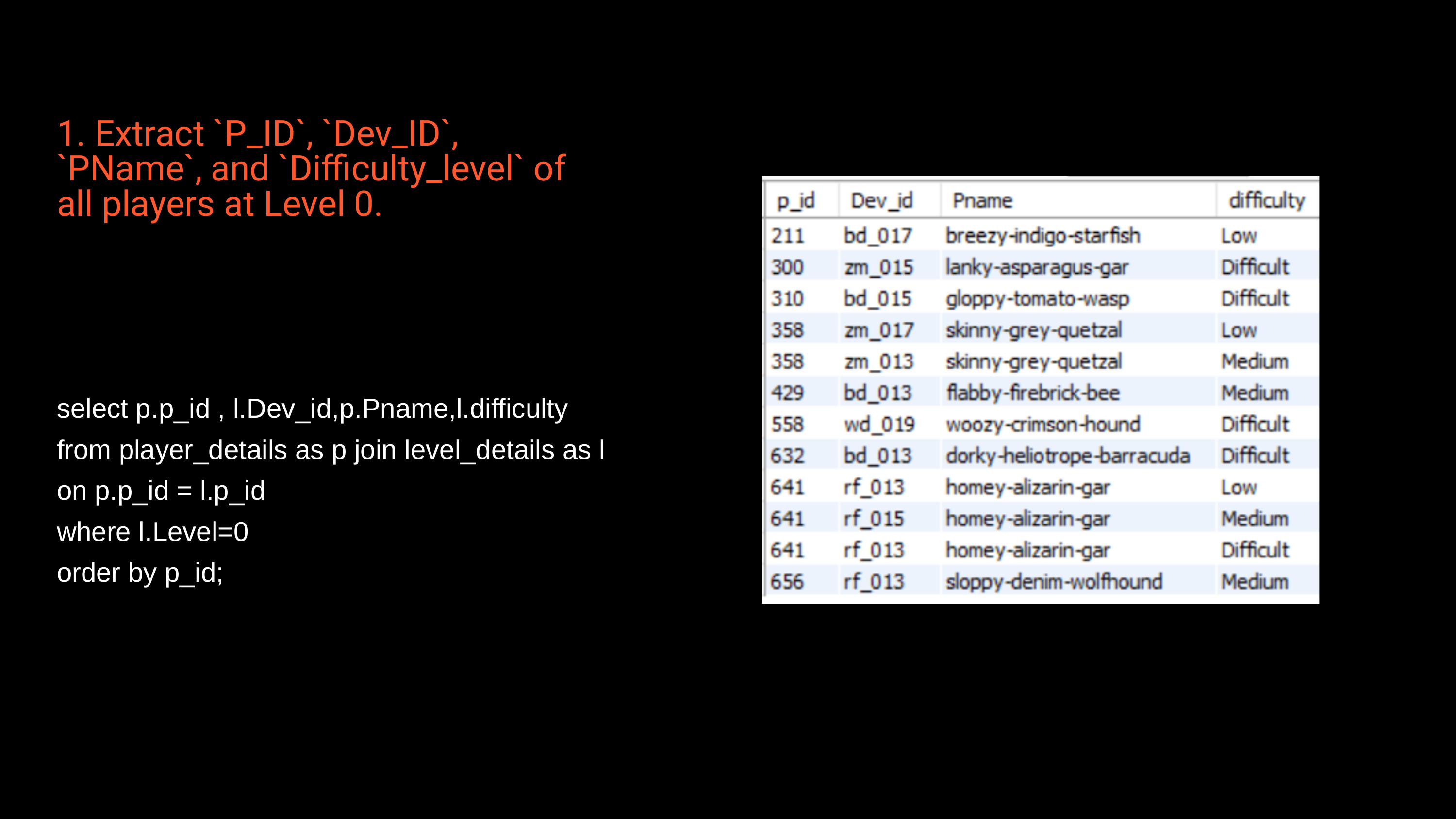

1. Extract `P_ID`, `Dev_ID`, `PName`, and `Difficulty_level` of all players at Level 0.

select p.p_id , l.Dev_id,p.Pname,l.difficulty
from player_details as p join level_details as l
on p.p_id = l.p_id
where l.Level=0
order by p_id;